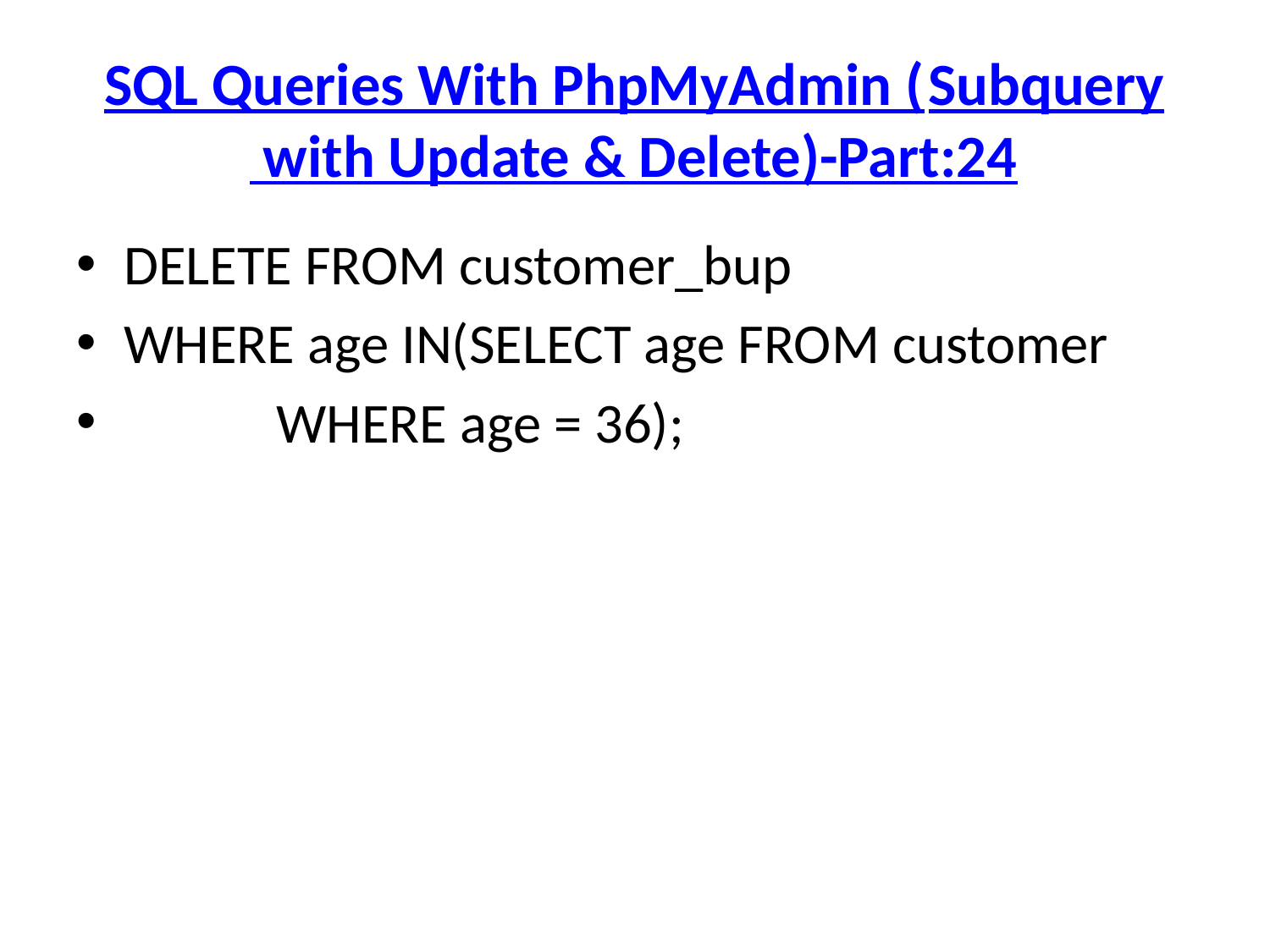

# SQL Queries With PhpMyAdmin (Subquery with Update & Delete)-Part:24
DELETE FROM customer_bup
WHERE age IN(SELECT age FROM customer
            WHERE age = 36);